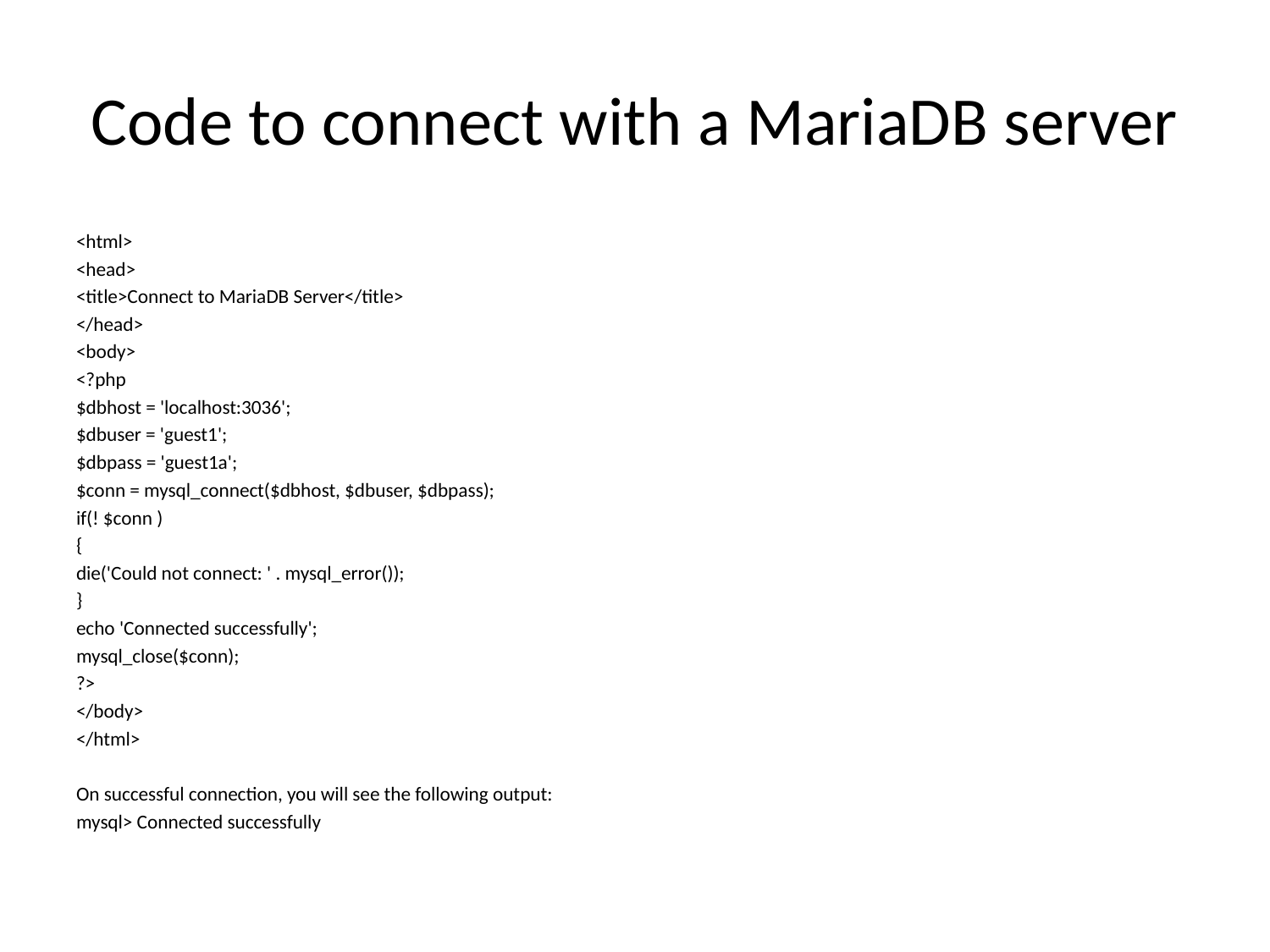

# Code to connect with a MariaDB server
<html>
<head>
<title>Connect to MariaDB Server</title>
</head>
<body>
<?php
$dbhost = 'localhost:3036';
$dbuser = 'guest1';
$dbpass = 'guest1a';
$conn = mysql_connect($dbhost, $dbuser, $dbpass);
if(! $conn )
{
die('Could not connect: ' . mysql_error());
}
echo 'Connected successfully';
mysql_close($conn);
?>
</body>
</html>

On successful connection, you will see the following output:
mysql> Connected successfully